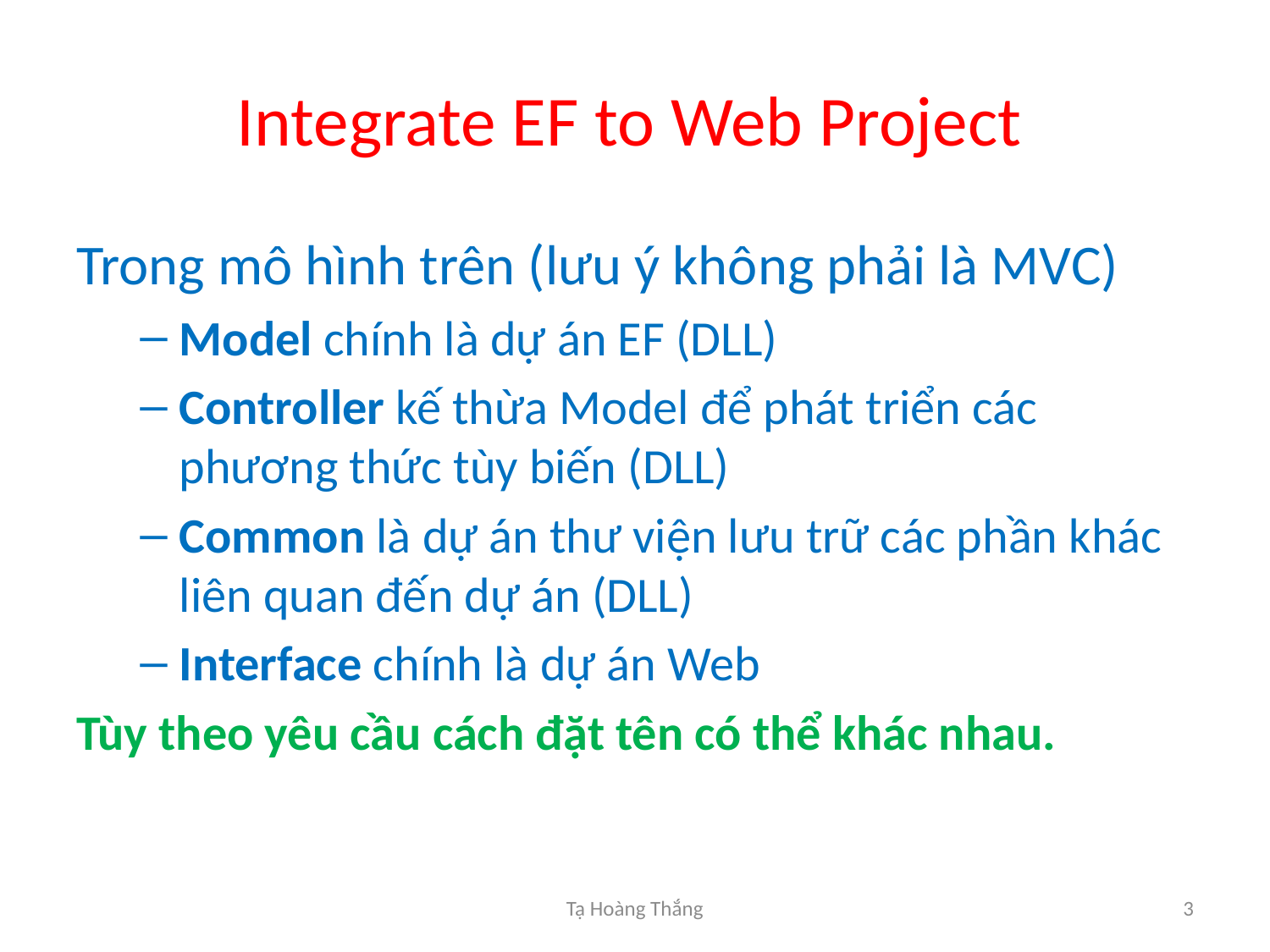

# Integrate EF to Web Project
Trong mô hình trên (lưu ý không phải là MVC)
Model chính là dự án EF (DLL)
Controller kế thừa Model để phát triển các phương thức tùy biến (DLL)
Common là dự án thư viện lưu trữ các phần khác liên quan đến dự án (DLL)
Interface chính là dự án Web
Tùy theo yêu cầu cách đặt tên có thể khác nhau.

Tạ Hoàng Thắng
3